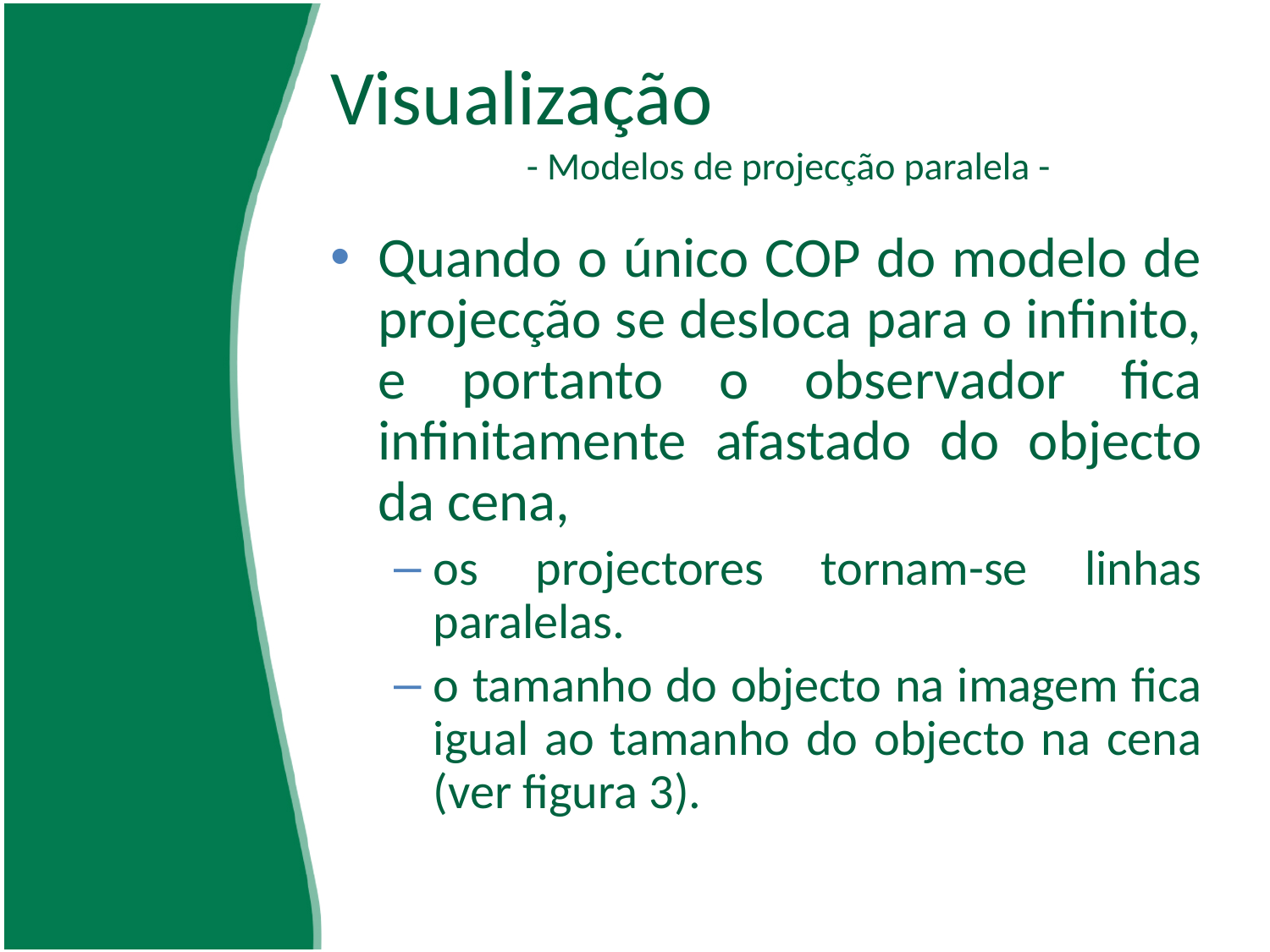

# Visualização - Modelos de projecção paralela -
Quando o único COP do modelo de projecção se desloca para o infinito, e portanto o observador fica infinitamente afastado do objecto da cena,
os projectores tornam-se linhas paralelas.
o tamanho do objecto na imagem fica igual ao tamanho do objecto na cena (ver figura 3).